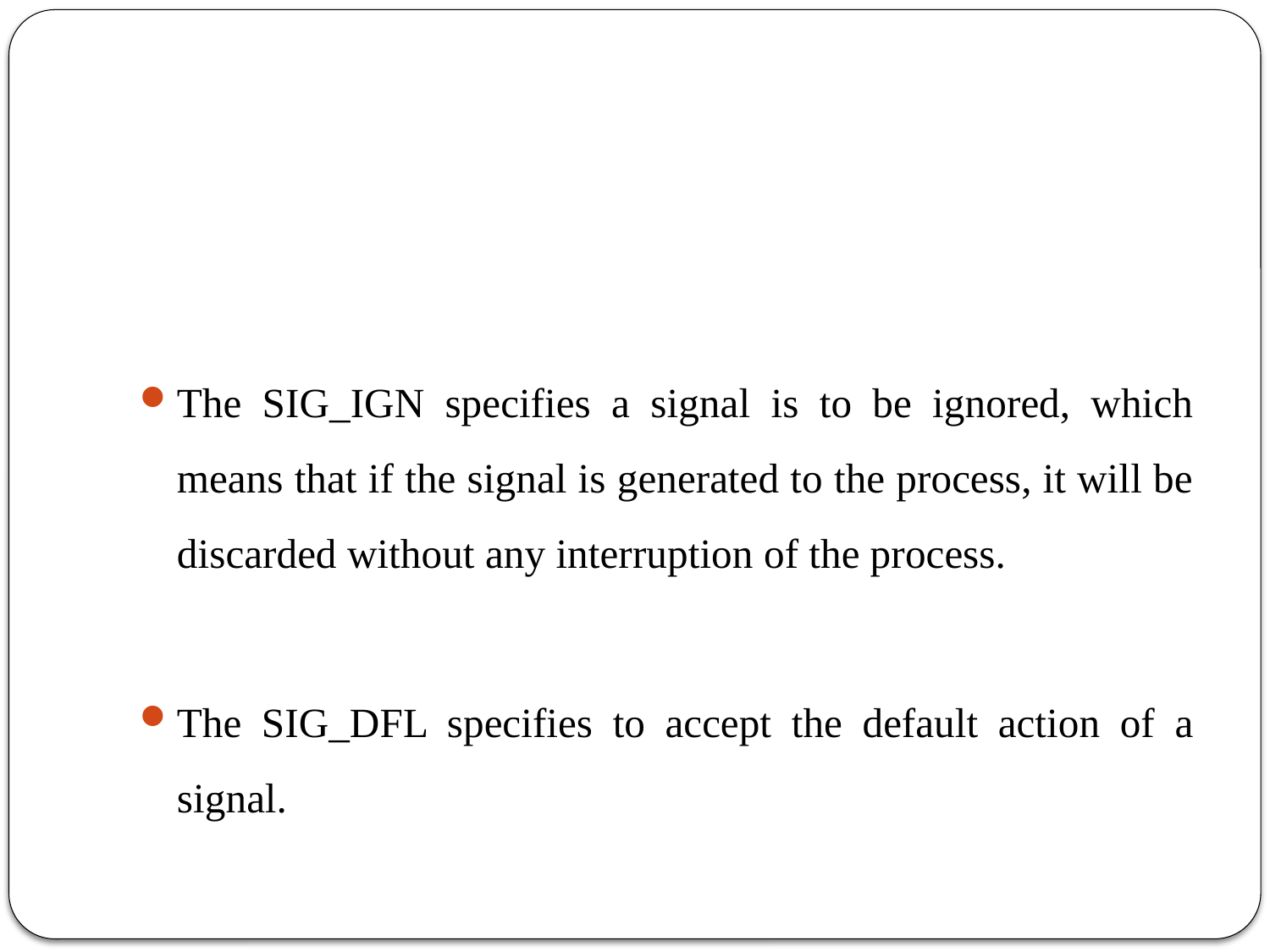

#

The SIG_IGN specifies a signal is to be ignored, which means that if the signal is generated to the process, it will be discarded without any interruption of the process.

The SIG_DFL specifies to accept the default action of a signal.